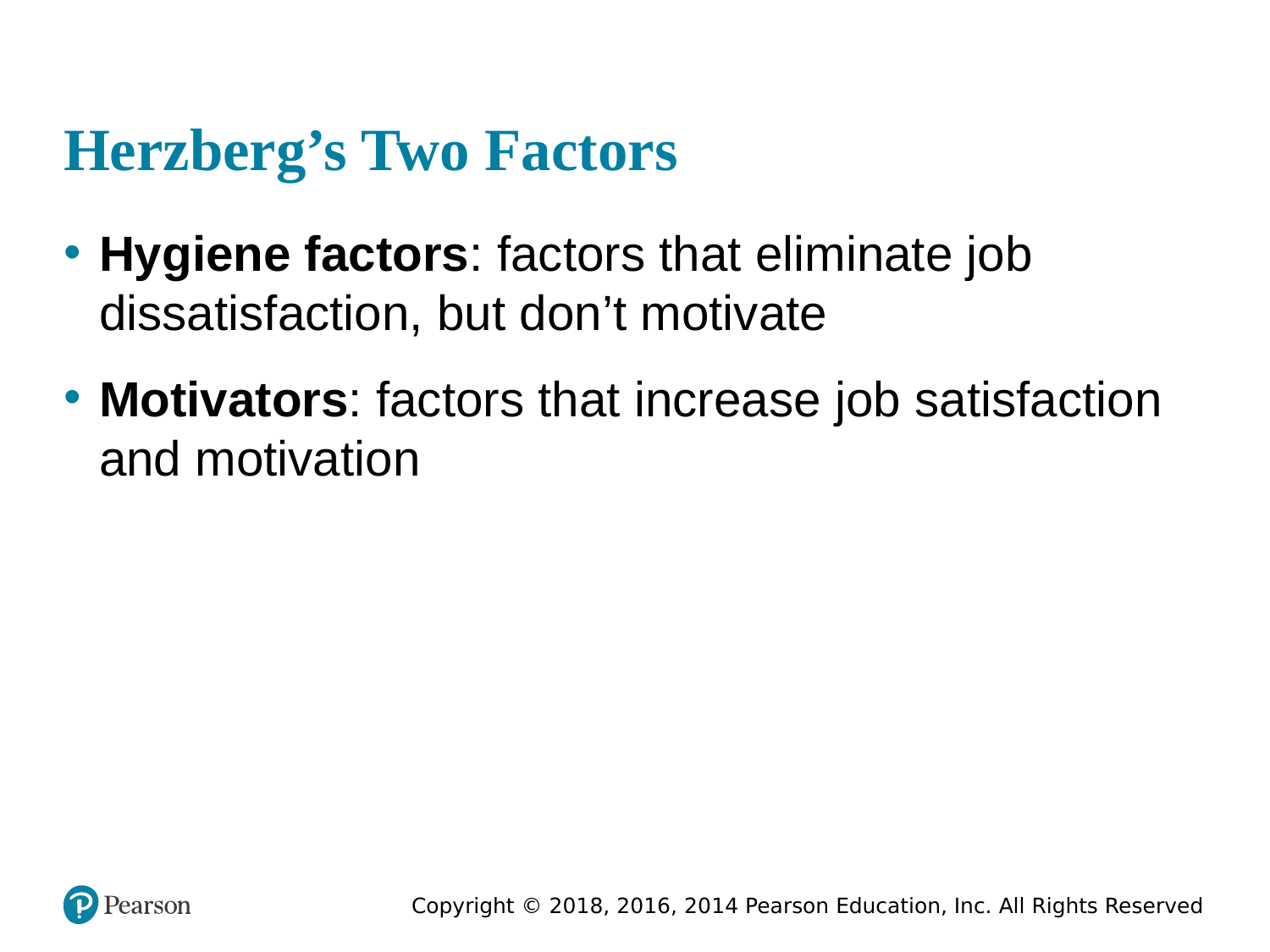

# Herzberg’s Two Factors
Hygiene factors: factors that eliminate job dissatisfaction, but don’t motivate
Motivators: factors that increase job satisfaction and motivation